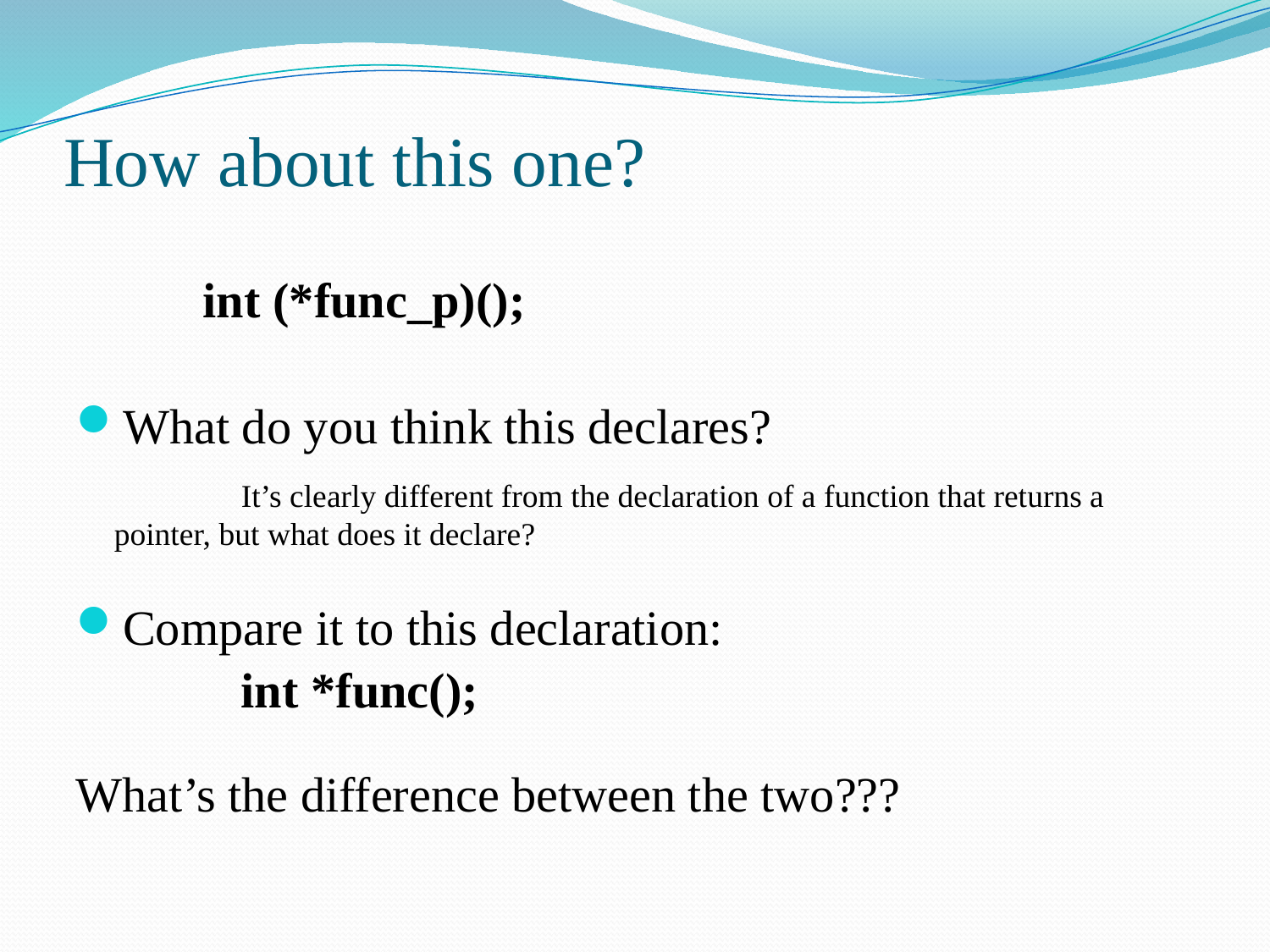

# How about this one?
	int (*func_p)();

What do you think this declares?
		It’s clearly different from the declaration of a function that returns a pointer, but what does it declare?

Compare it to this declaration:
		int *func();

What’s the difference between the two???